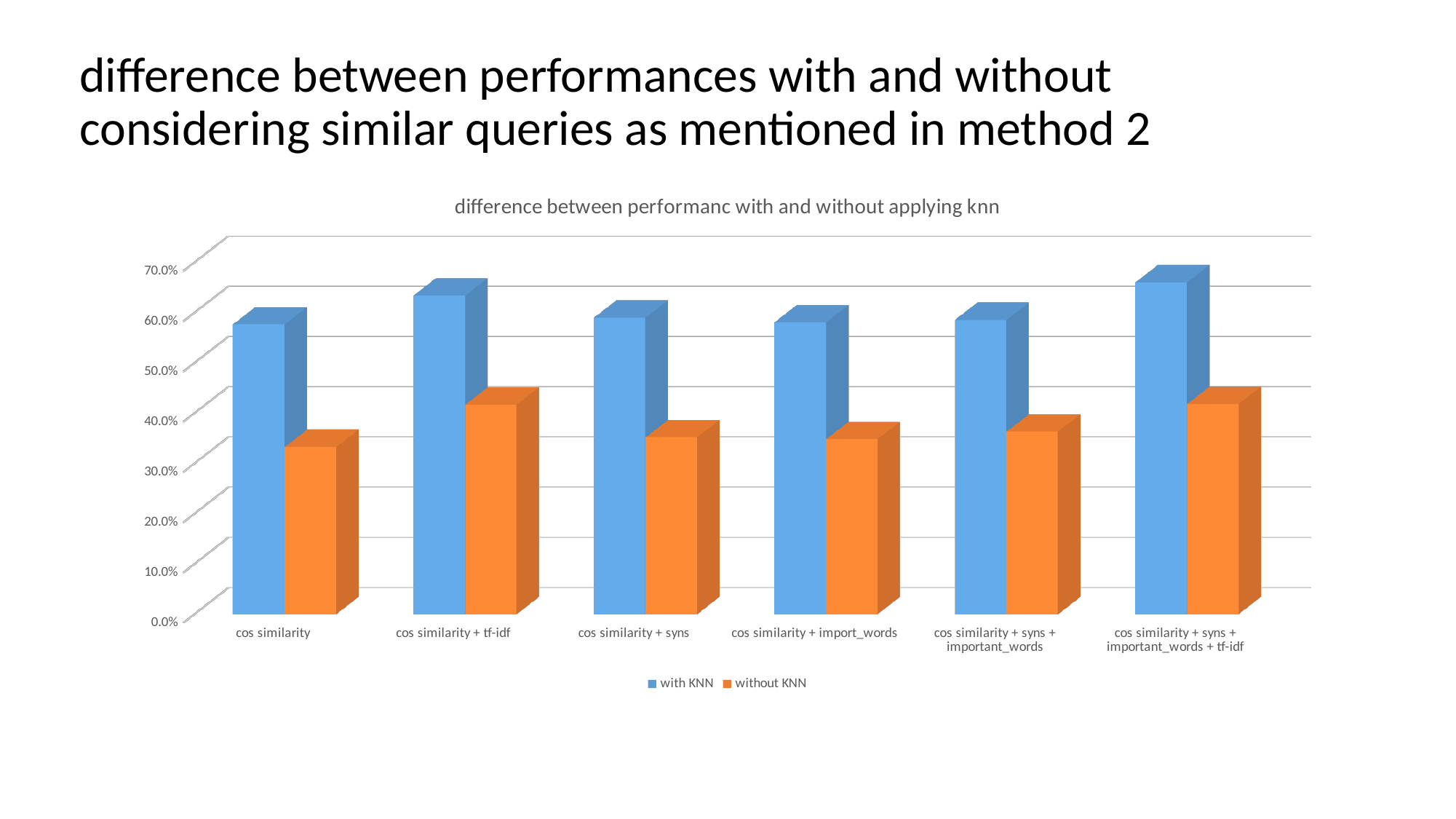

# difference between performances with and without considering similar queries as mentioned in method 2

[unsupported chart]